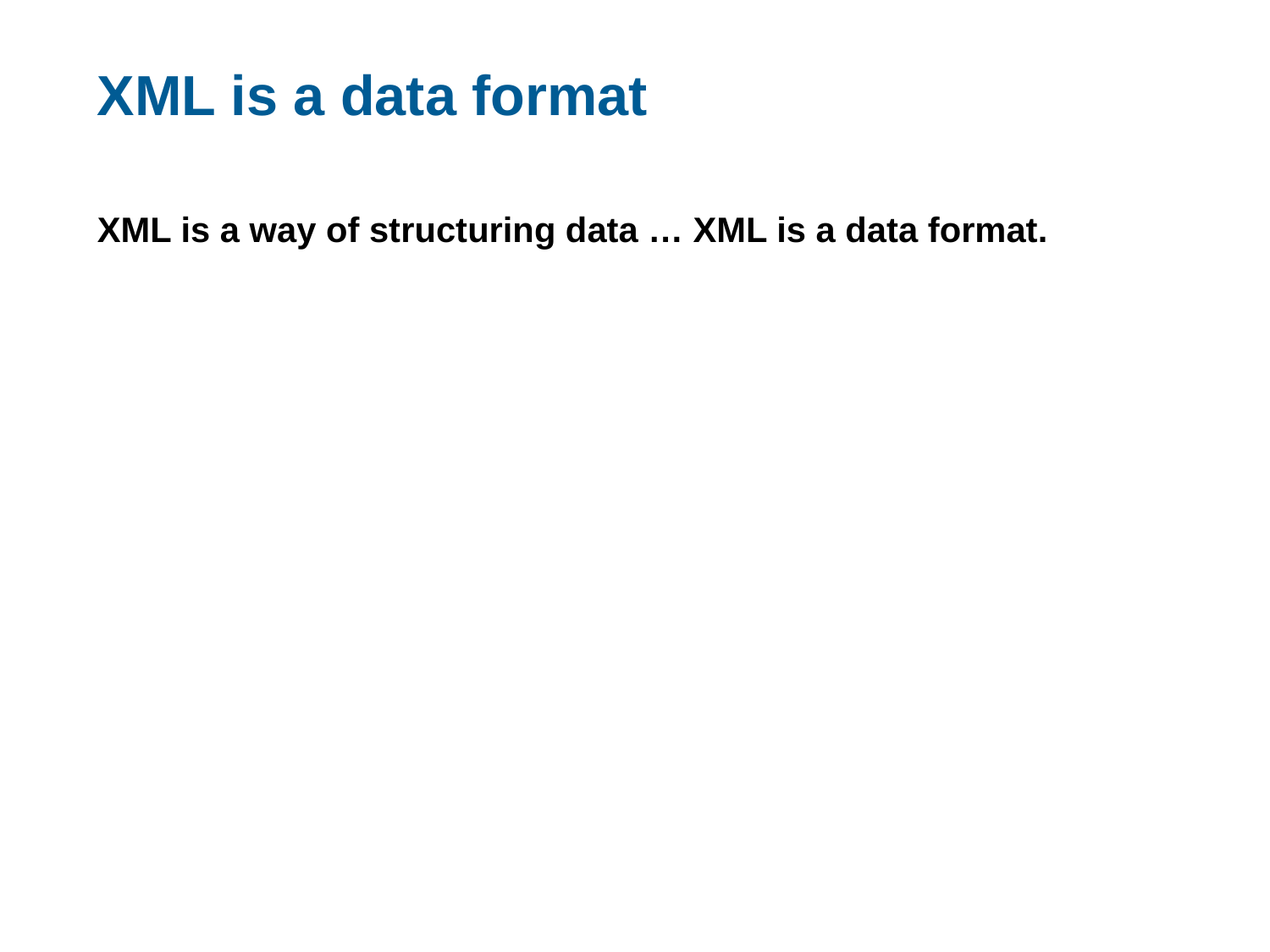

# XML is a data format
XML is a way of structuring data … XML is a data format.